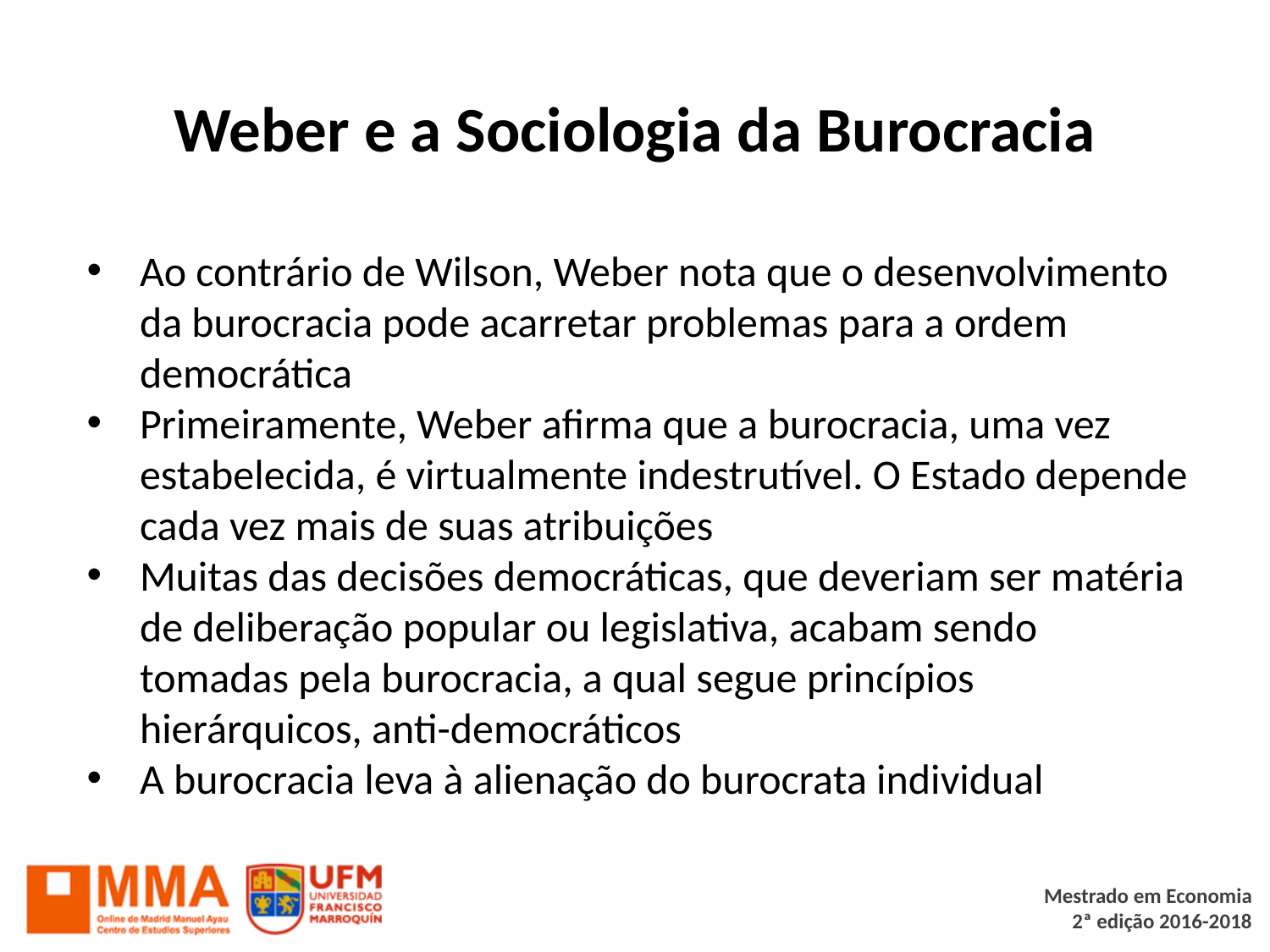

# Weber e a Sociologia da Burocracia
Ao contrário de Wilson, Weber nota que o desenvolvimento da burocracia pode acarretar problemas para a ordem democrática
Primeiramente, Weber afirma que a burocracia, uma vez estabelecida, é virtualmente indestrutível. O Estado depende cada vez mais de suas atribuições
Muitas das decisões democráticas, que deveriam ser matéria de deliberação popular ou legislativa, acabam sendo tomadas pela burocracia, a qual segue princípios hierárquicos, anti-democráticos
A burocracia leva à alienação do burocrata individual